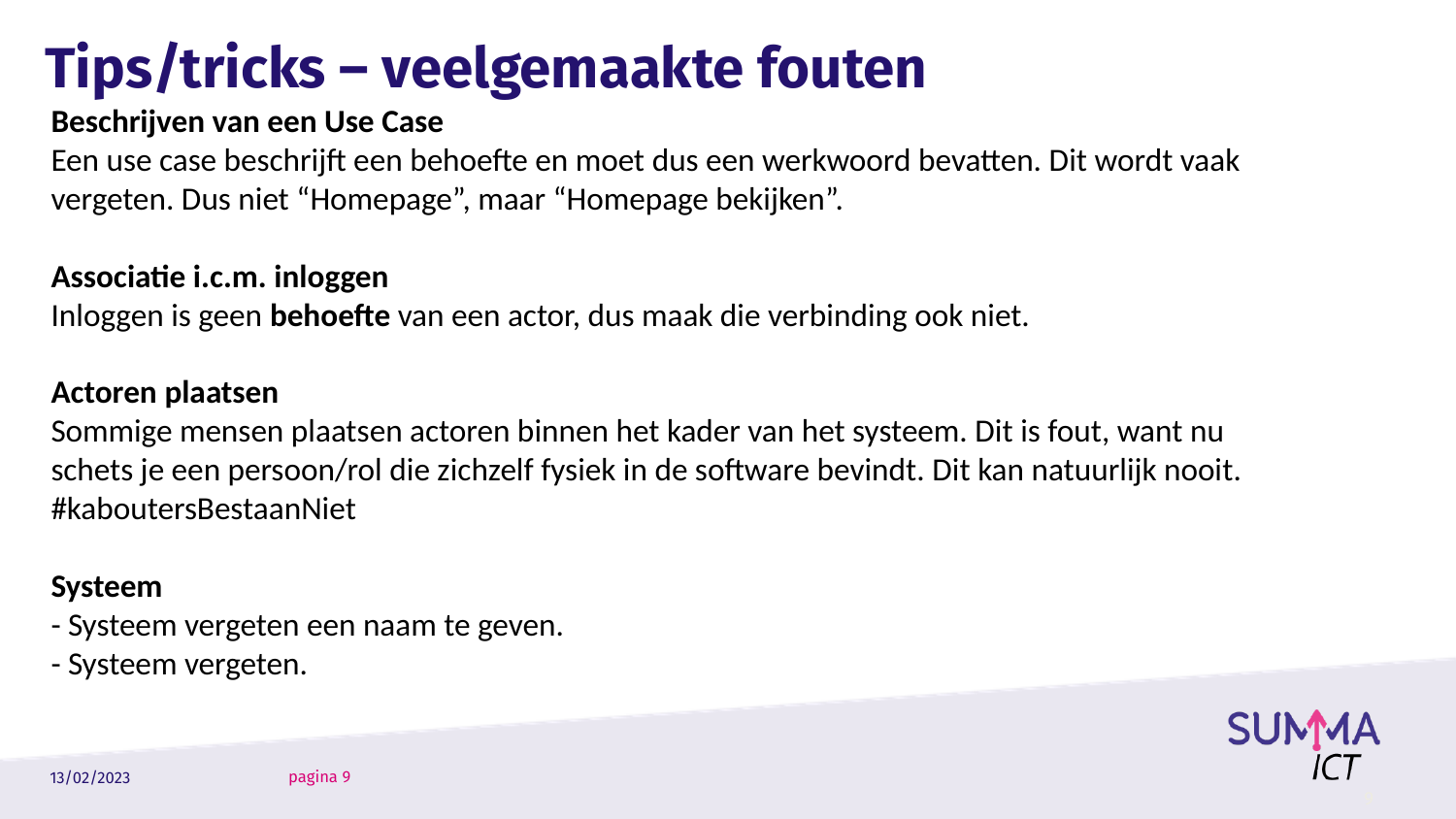

# Tips/tricks – veelgemaakte fouten
Beschrijven van een Use Case
Een use case beschrijft een behoefte en moet dus een werkwoord bevatten. Dit wordt vaak vergeten. Dus niet “Homepage”, maar “Homepage bekijken”.

Associatie i.c.m. inloggen
Inloggen is geen behoefte van een actor, dus maak die verbinding ook niet.

Actoren plaatsen
Sommige mensen plaatsen actoren binnen het kader van het systeem. Dit is fout, want nu schets je een persoon/rol die zichzelf fysiek in de software bevindt. Dit kan natuurlijk nooit. #kaboutersBestaanNiet

Systeem
- Systeem vergeten een naam te geven.
- Systeem vergeten.